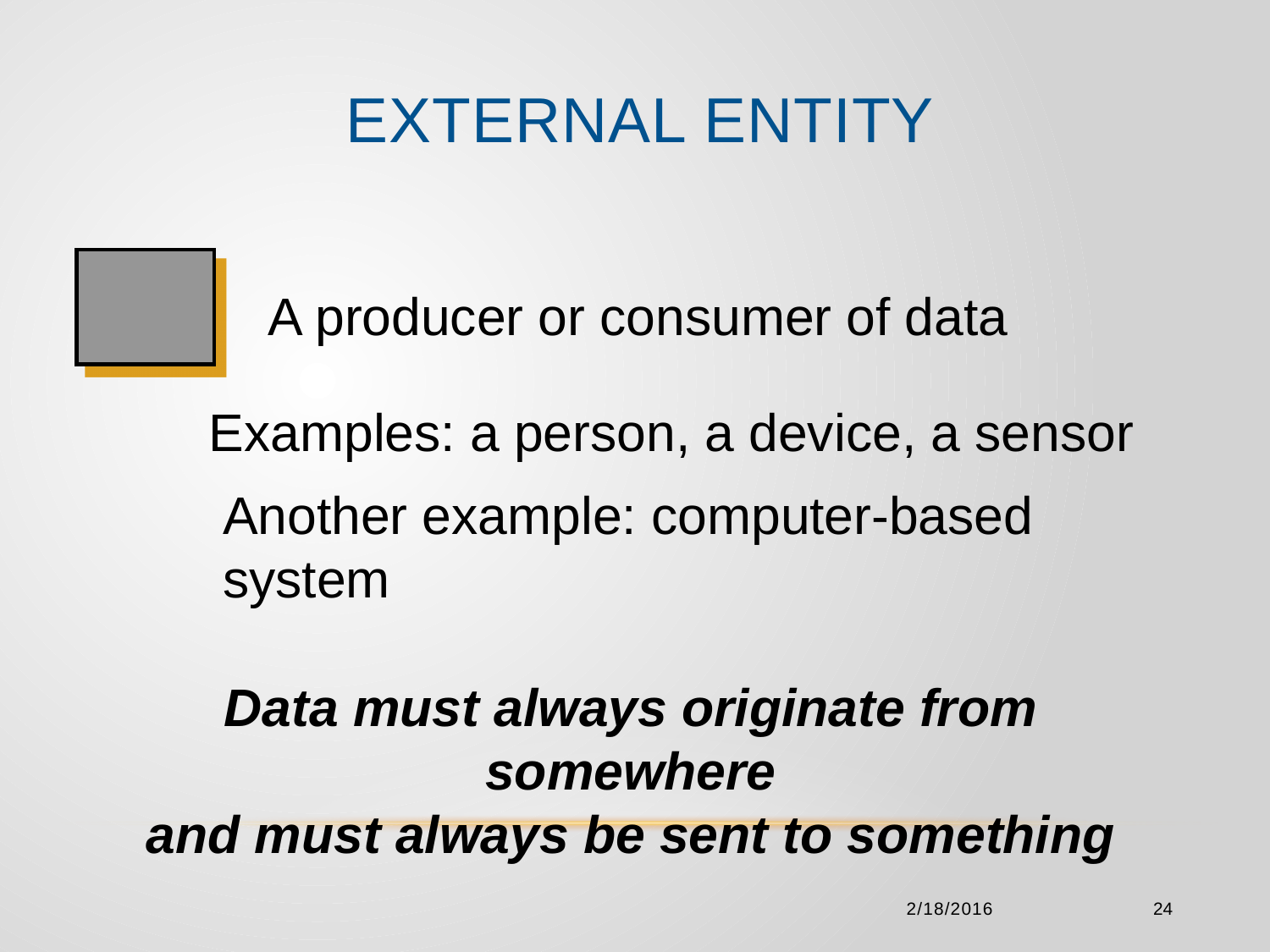

# External Entity

A producer or consumer of data
Examples: a person, a device, a sensor
Another example: computer-based
system
Data must always originate from somewhere
and must always be sent to something
2/18/2016
24